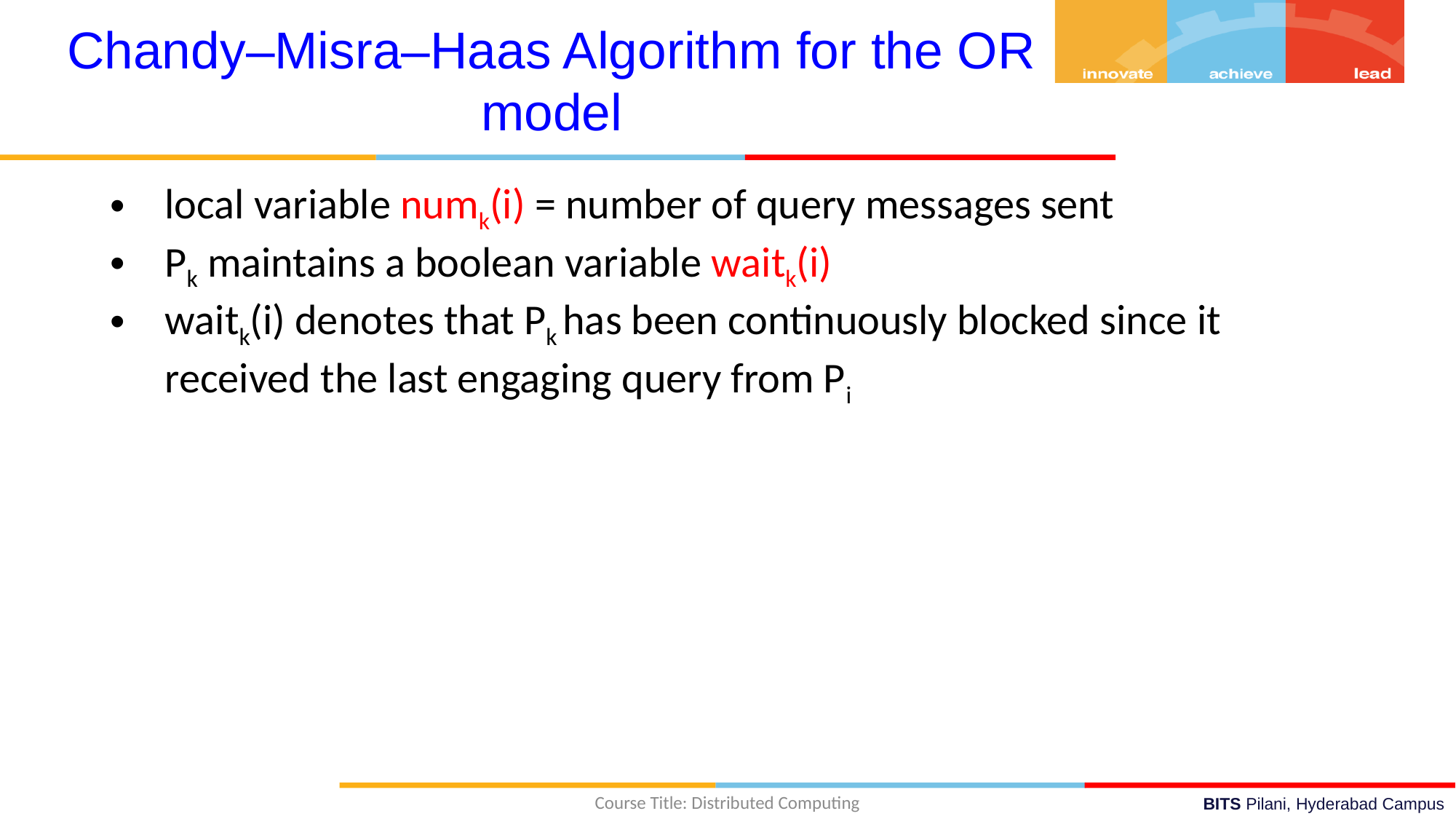

Chandy–Misra–Haas Algorithm for the OR model
local variable numk(i) = number of query messages sent
Pk maintains a boolean variable waitk(i)
waitk(i) denotes that Pk has been continuously blocked since it received the last engaging query from Pi

Course Title: Distributed Computing